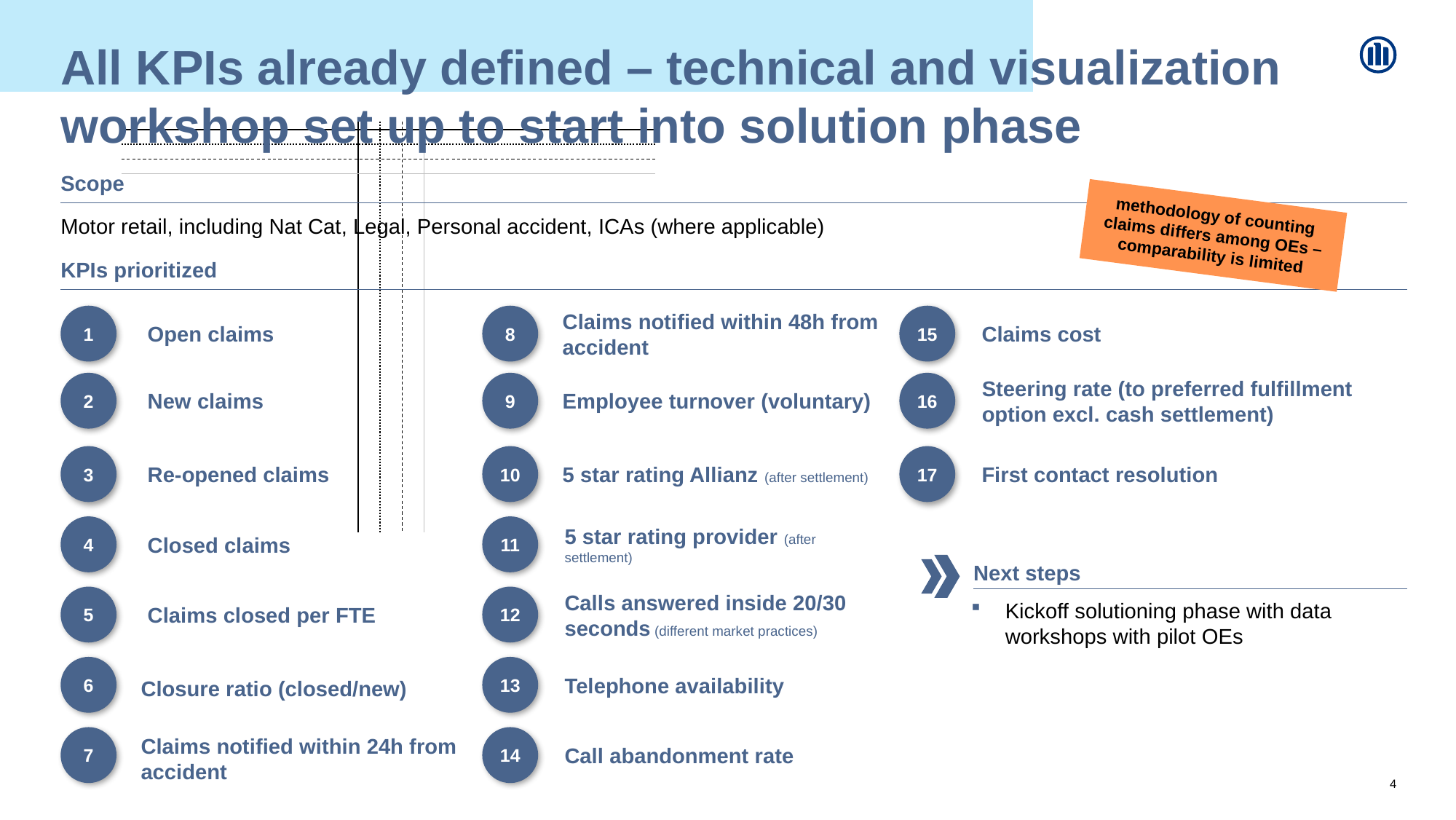

# All KPIs already defined – technical and visualization workshop set up to start into solution phase
Scope
methodology of counting claims differs among OEs – comparability is limited
Motor retail, including Nat Cat, Legal, Personal accident, ICAs (where applicable)
KPIs prioritized
1
Open claims
8
Claims notified within 48h from accident
15
Claims cost
2
New claims
9
Employee turnover (voluntary)
16
Steering rate (to preferred fulfillment option excl. cash settlement)
3
Re-opened claims
10
5 star rating Allianz (after settlement)
17
First contact resolution
4
Closed claims
11
5 star rating provider (after settlement)

Next steps
5
Claims closed per FTE
12
Calls answered inside 20/30 seconds (different market practices)
Kickoff solutioning phase with data workshops with pilot OEs
6
Closure ratio (closed/new)
13
Telephone availability
7
Claims notified within 24h from accident
14
Call abandonment rate